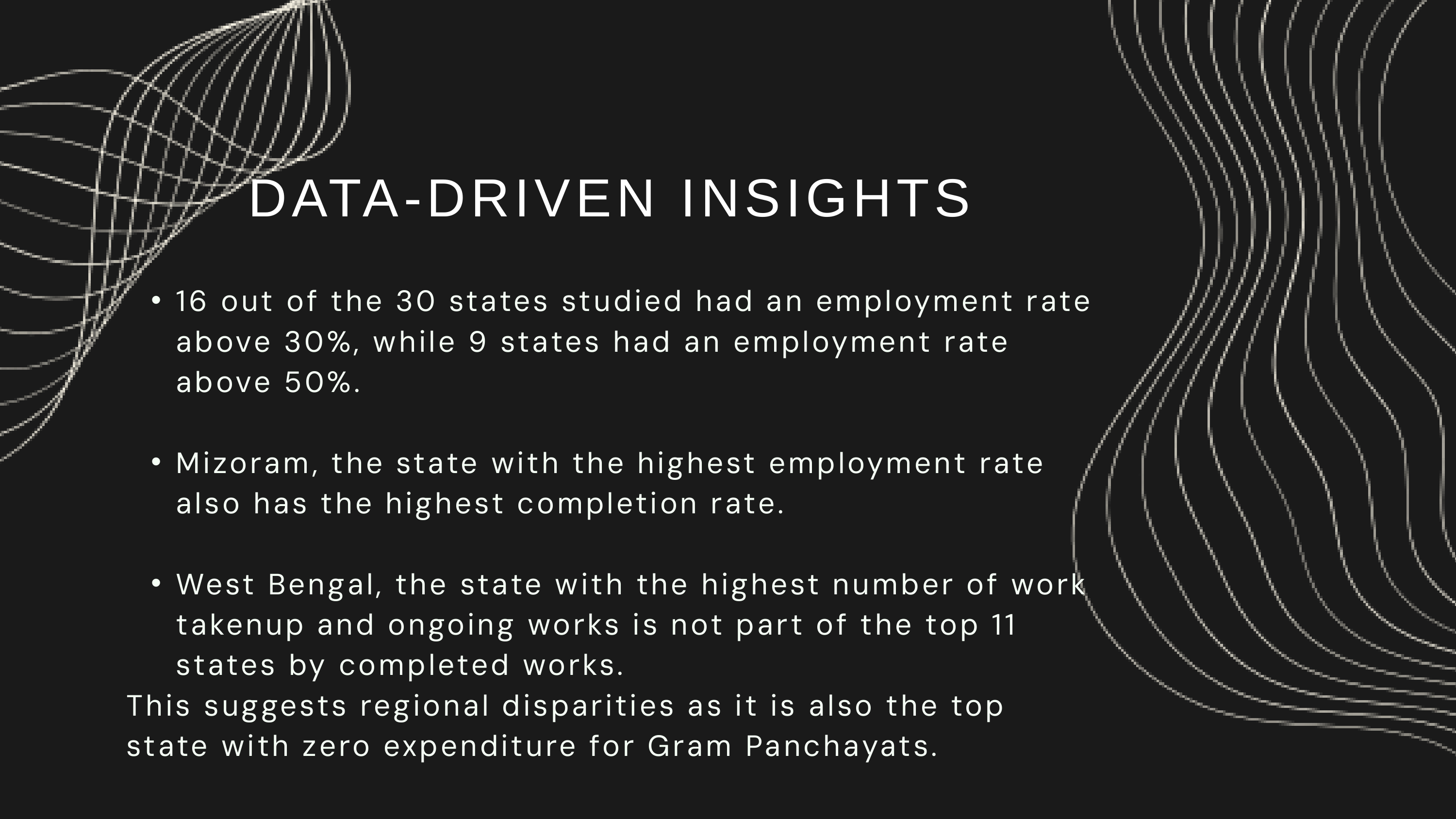

DATA-DRIVEN INSIGHTS
16 out of the 30 states studied had an employment rate above 30%, while 9 states had an employment rate above 50%.

Mizoram, the state with the highest employment rate also has the highest completion rate.

West Bengal, the state with the highest number of work takenup and ongoing works is not part of the top 11 states by completed works.
This suggests regional disparities as it is also the top state with zero expenditure for Gram Panchayats.